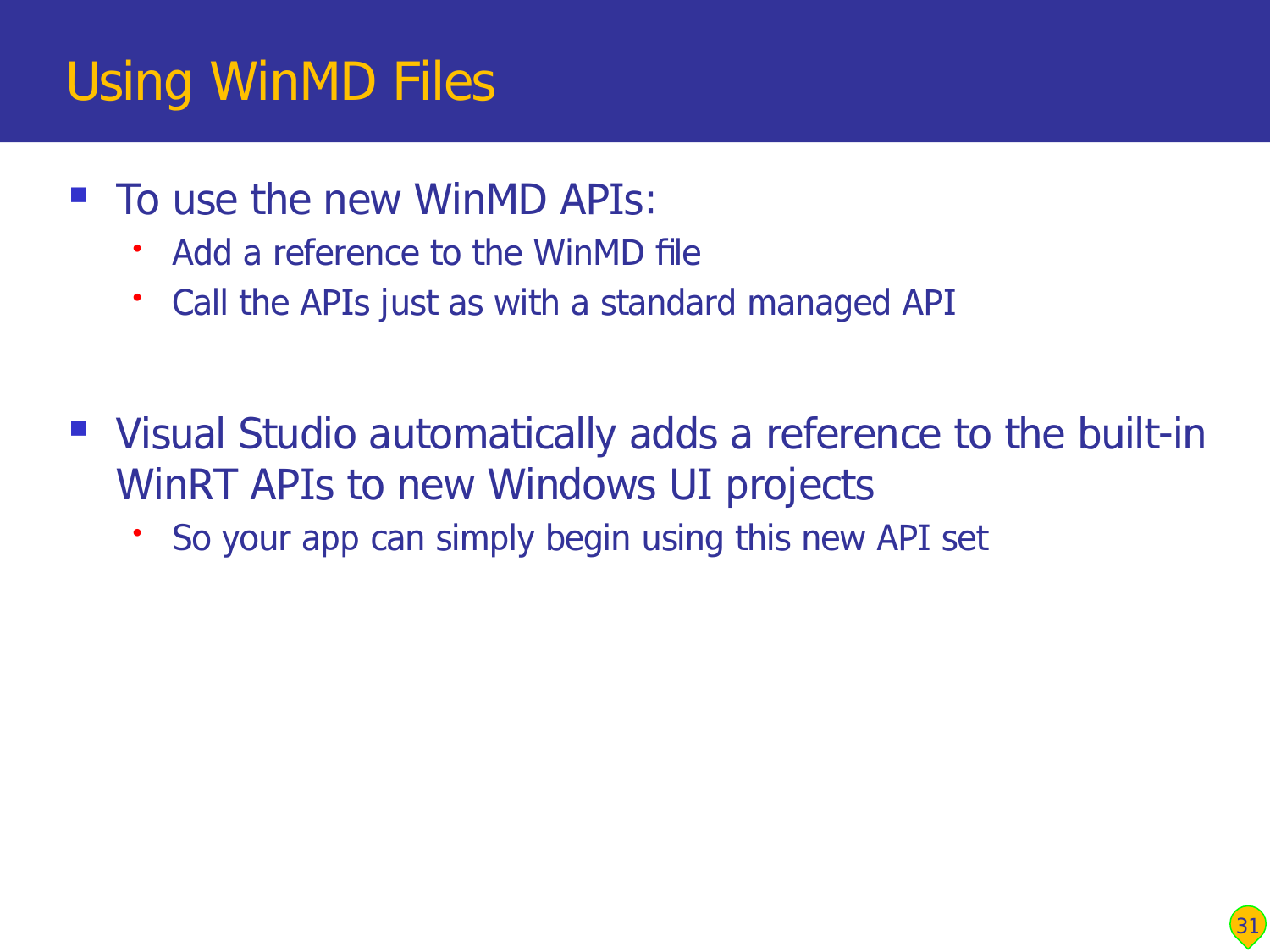

# Using WinMD Files
To use the new WinMD APIs:
Add a reference to the WinMD file
Call the APIs just as with a standard managed API

Visual Studio automatically adds a reference to the built-in WinRT APIs to new Windows UI projects
So your app can simply begin using this new API set
31